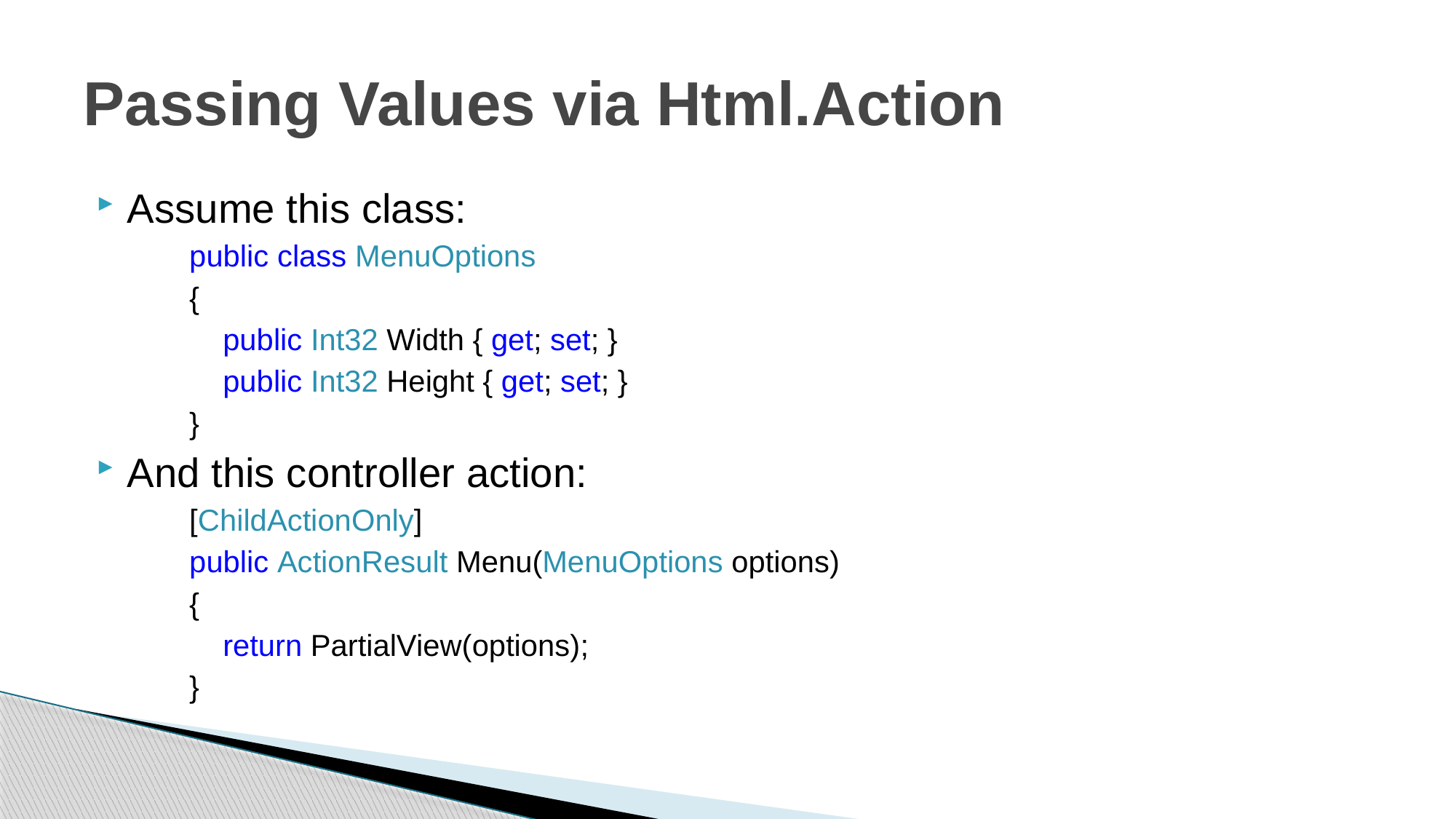

# Passing Values via Html.Action
Assume this class:
public class MenuOptions
{
    public Int32 Width { get; set; }
    public Int32 Height { get; set; }
}
And this controller action:
[ChildActionOnly]
public ActionResult Menu(MenuOptions options)
{
    return PartialView(options);
}